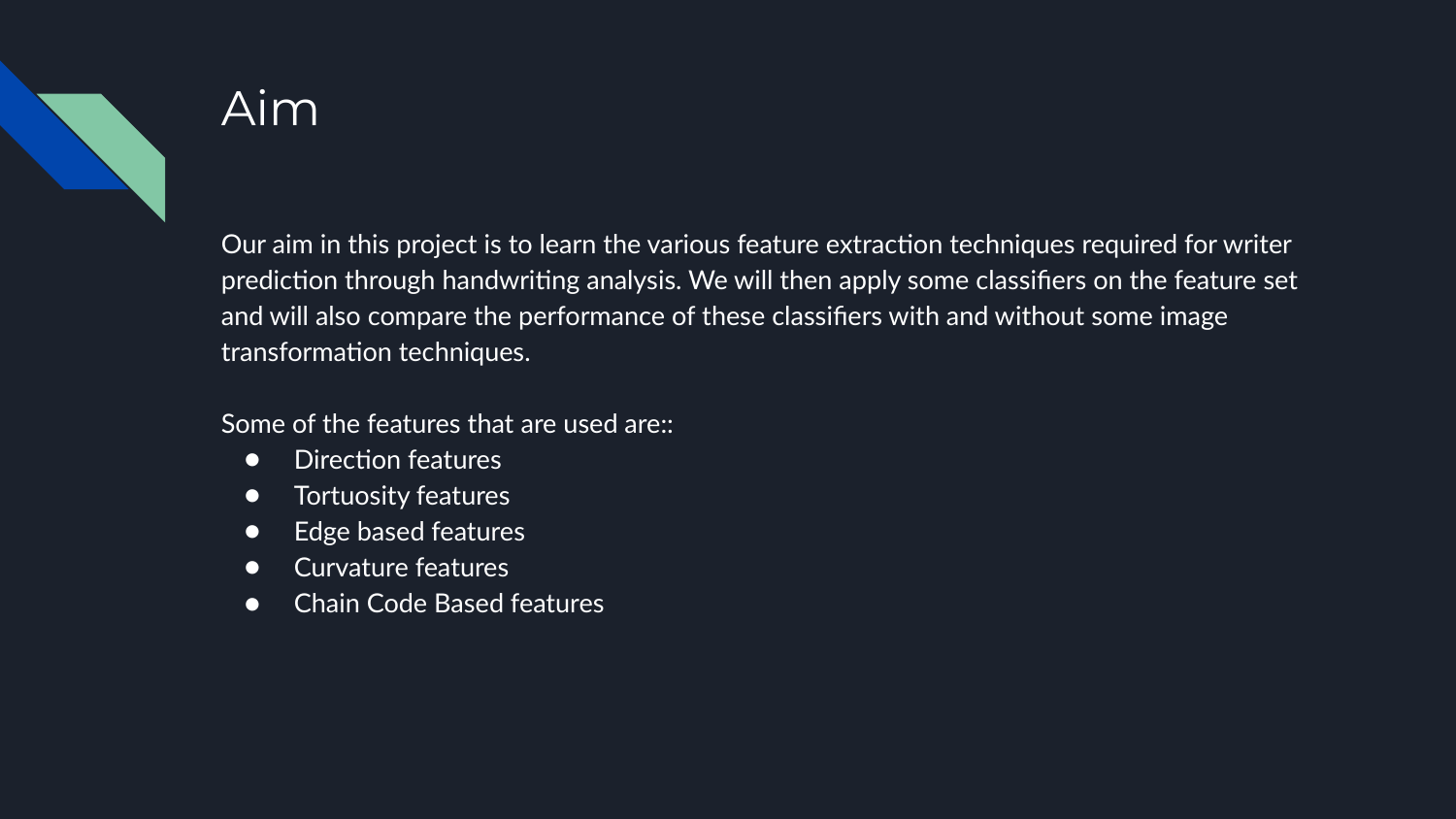

# Aim
Our aim in this project is to learn the various feature extraction techniques required for writer prediction through handwriting analysis. We will then apply some classifiers on the feature set and will also compare the performance of these classifiers with and without some image transformation techniques.

Some of the features that are used are::
Direction features
Tortuosity features
Edge based features
Curvature features
Chain Code Based features